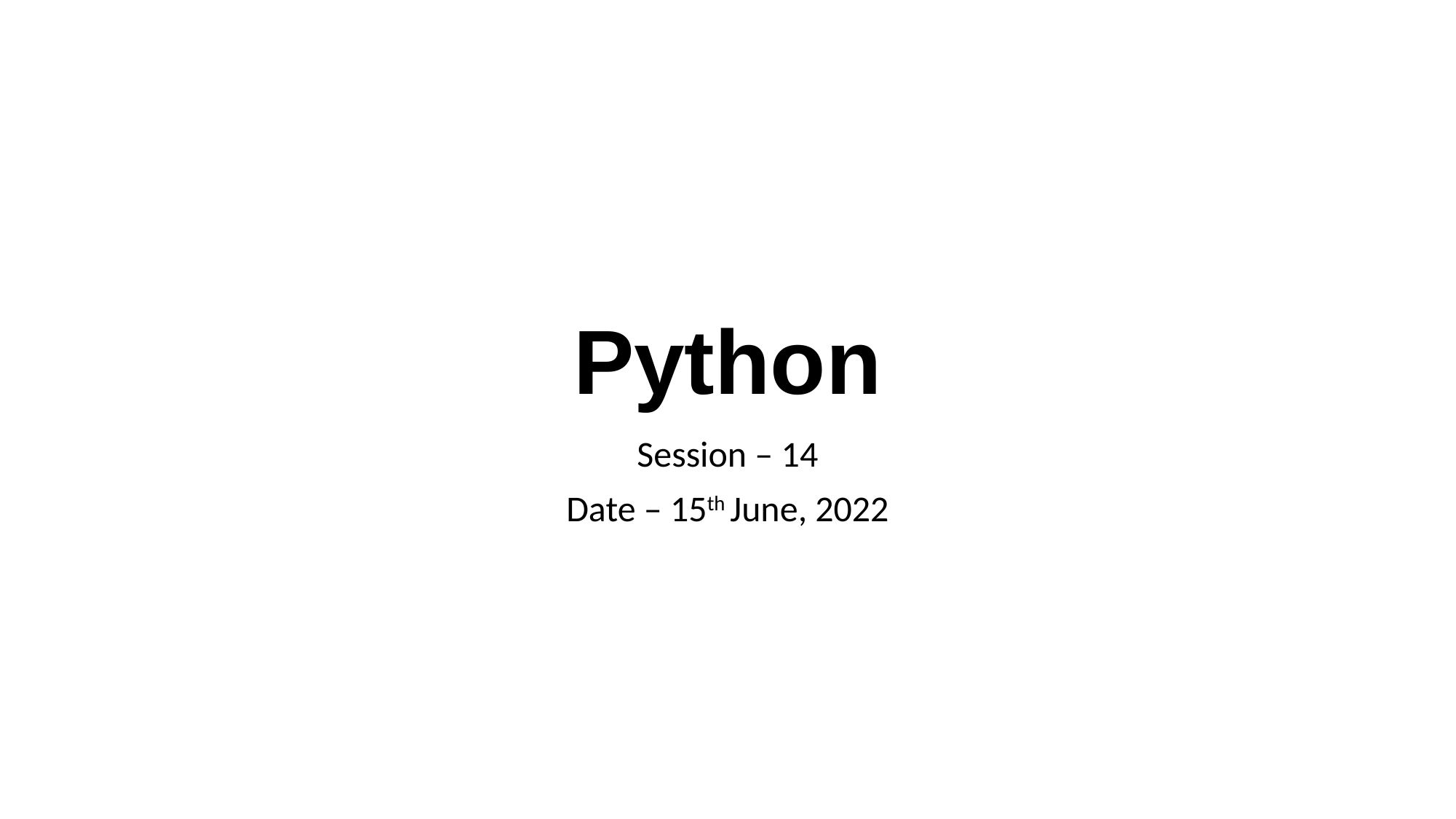

# Python
Session – 14
Date – 15th June, 2022